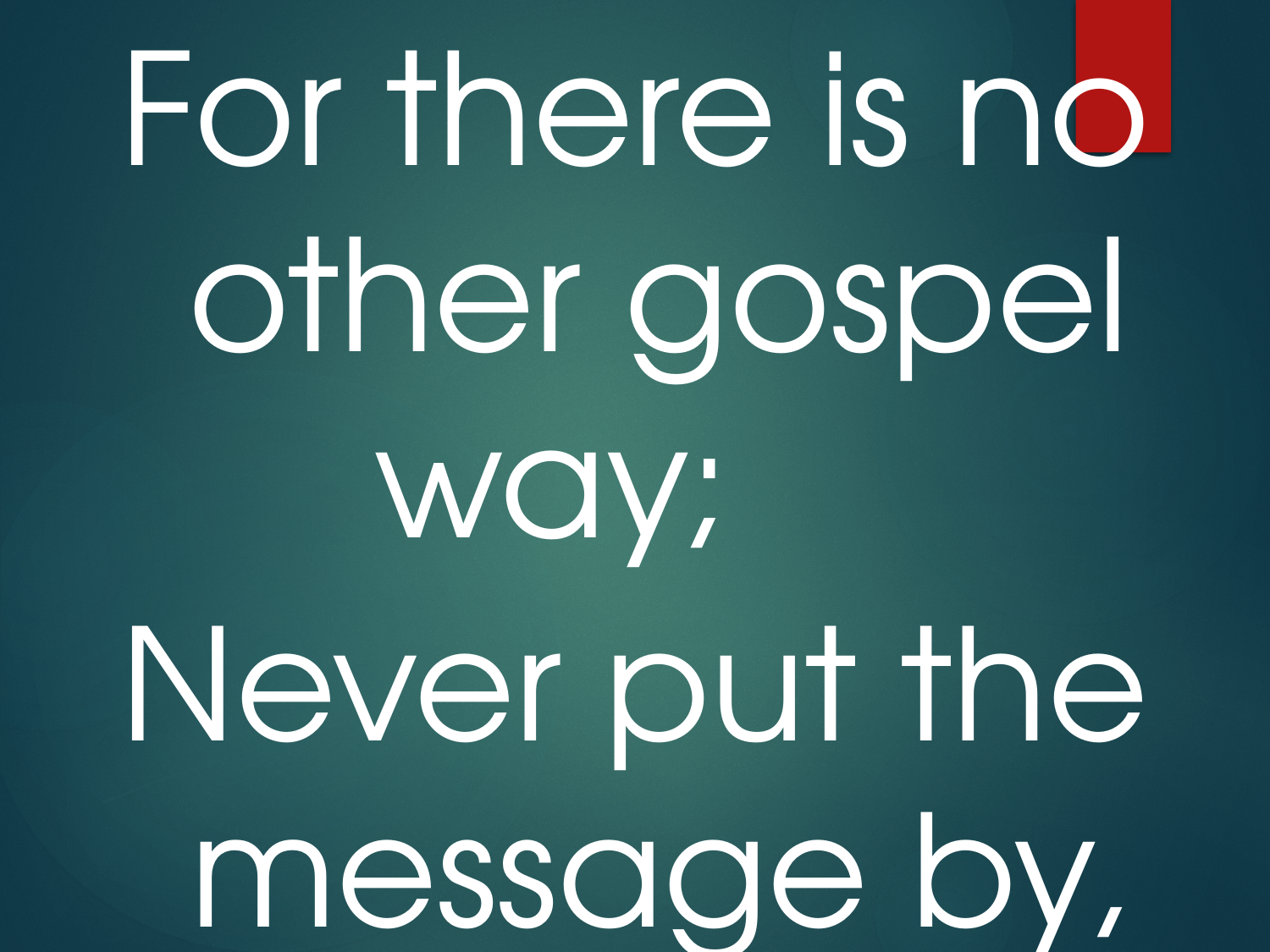

For there is no other gospel way;
Never put the message by,